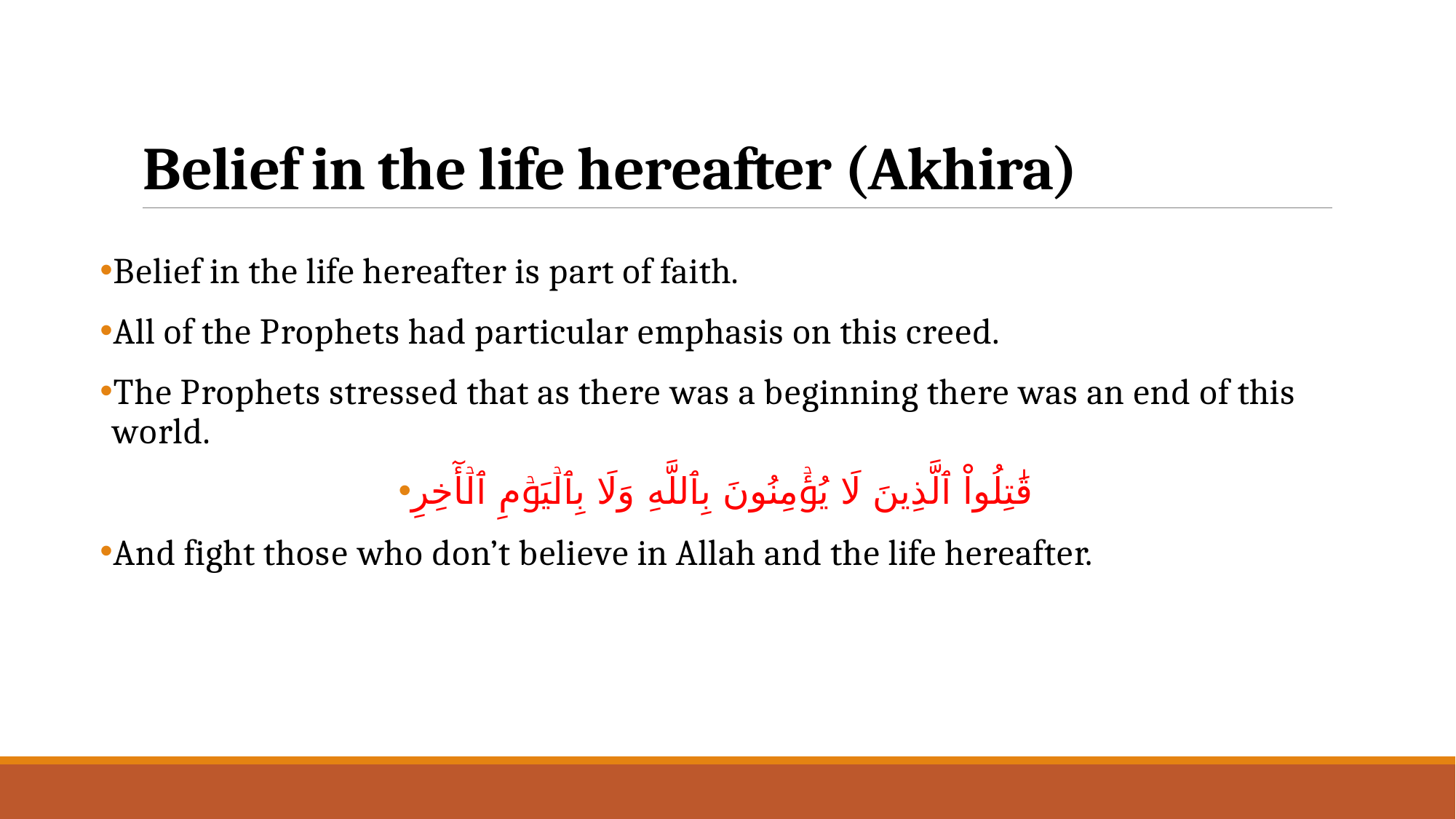

# Belief in the life hereafter (Akhira)
Belief in the life hereafter is part of faith.
All of the Prophets had particular emphasis on this creed.
The Prophets stressed that as there was a beginning there was an end of this world.
قَٰتِلُواْ ٱلَّذِينَ لَا يُؤۡمِنُونَ بِٱللَّهِ وَلَا بِٱلۡيَوۡمِ ٱلۡأٓخِرِ
And fight those who don’t believe in Allah and the life hereafter.